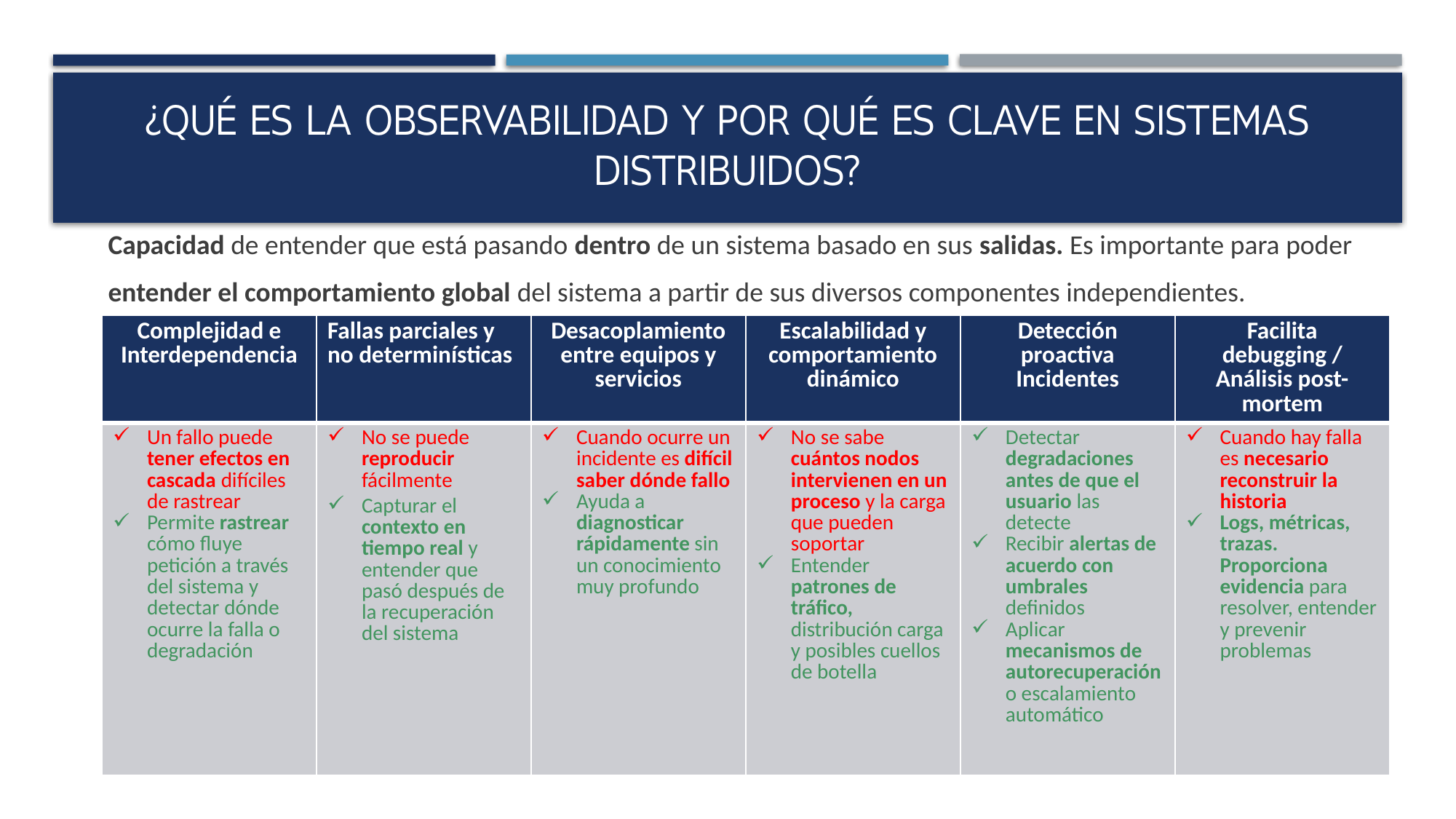

# ¿Qué es la observabilidad y por qué es clave en sistemas distribuidos?
Capacidad de entender que está pasando dentro de un sistema basado en sus salidas. Es importante para poder
entender el comportamiento global del sistema a partir de sus diversos componentes independientes.

| Complejidad e Interdependencia | Fallas parciales y no determinísticas | Desacoplamiento entre equipos y servicios | Escalabilidad y comportamiento dinámico | Detección proactiva Incidentes | Facilita debugging / Análisis post-mortem |
| --- | --- | --- | --- | --- | --- |
| Un fallo puede tener efectos en cascada difíciles de rastrear Permite rastrear cómo fluye petición a través del sistema y detectar dónde ocurre la falla o degradación | No se puede reproducir fácilmente Capturar el contexto en tiempo real y entender que pasó después de la recuperación del sistema | Cuando ocurre un incidente es difícil saber dónde fallo Ayuda a diagnosticar rápidamente sin un conocimiento muy profundo | No se sabe cuántos nodos intervienen en un proceso y la carga que pueden soportar Entender patrones de tráfico, distribución carga y posibles cuellos de botella | Detectar degradaciones antes de que el usuario las detecte Recibir alertas de acuerdo con umbrales definidos Aplicar mecanismos de autorecuperación o escalamiento automático | Cuando hay falla es necesario reconstruir la historia Logs, métricas, trazas. Proporciona evidencia para resolver, entender y prevenir problemas |